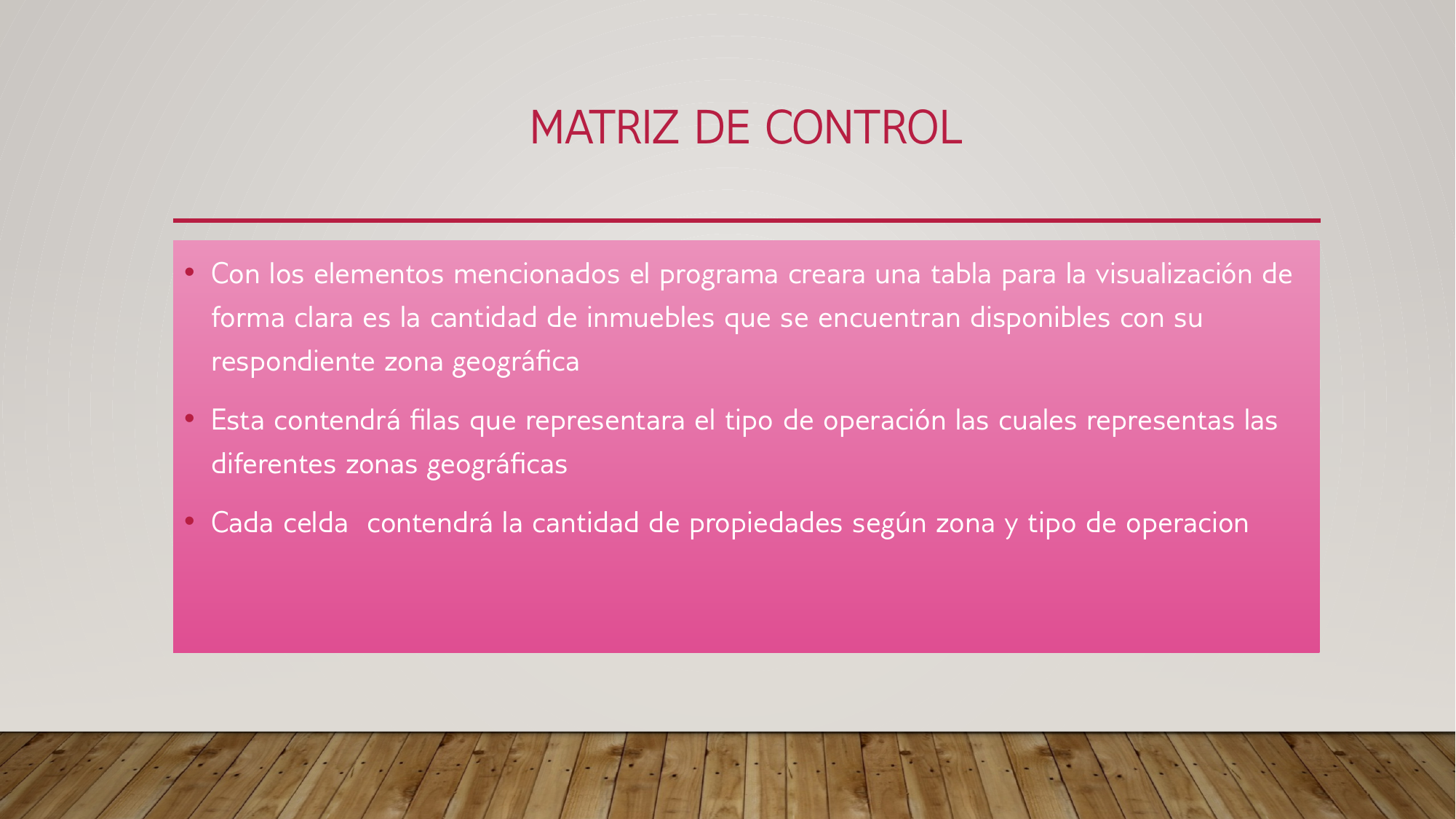

# Matriz de control
Con los elementos mencionados el programa creara una tabla para la visualización de forma clara es la cantidad de inmuebles que se encuentran disponibles con su respondiente zona geográfica
Esta contendrá filas que representara el tipo de operación las cuales representas las diferentes zonas geográficas
Cada celda  contendrá la cantidad de propiedades según zona y tipo de operacion